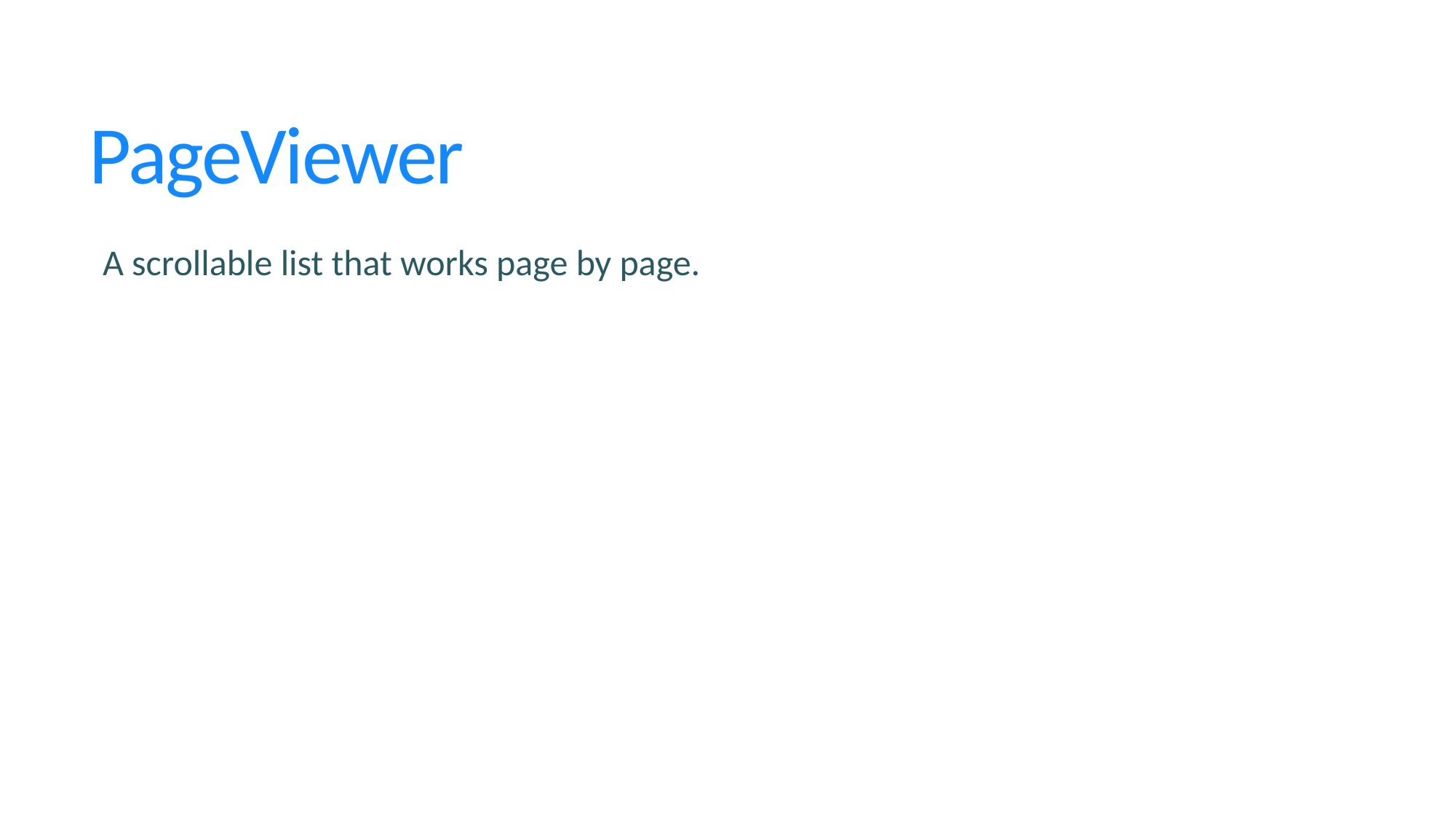

# PageViewer
A scrollable list that works page by page.